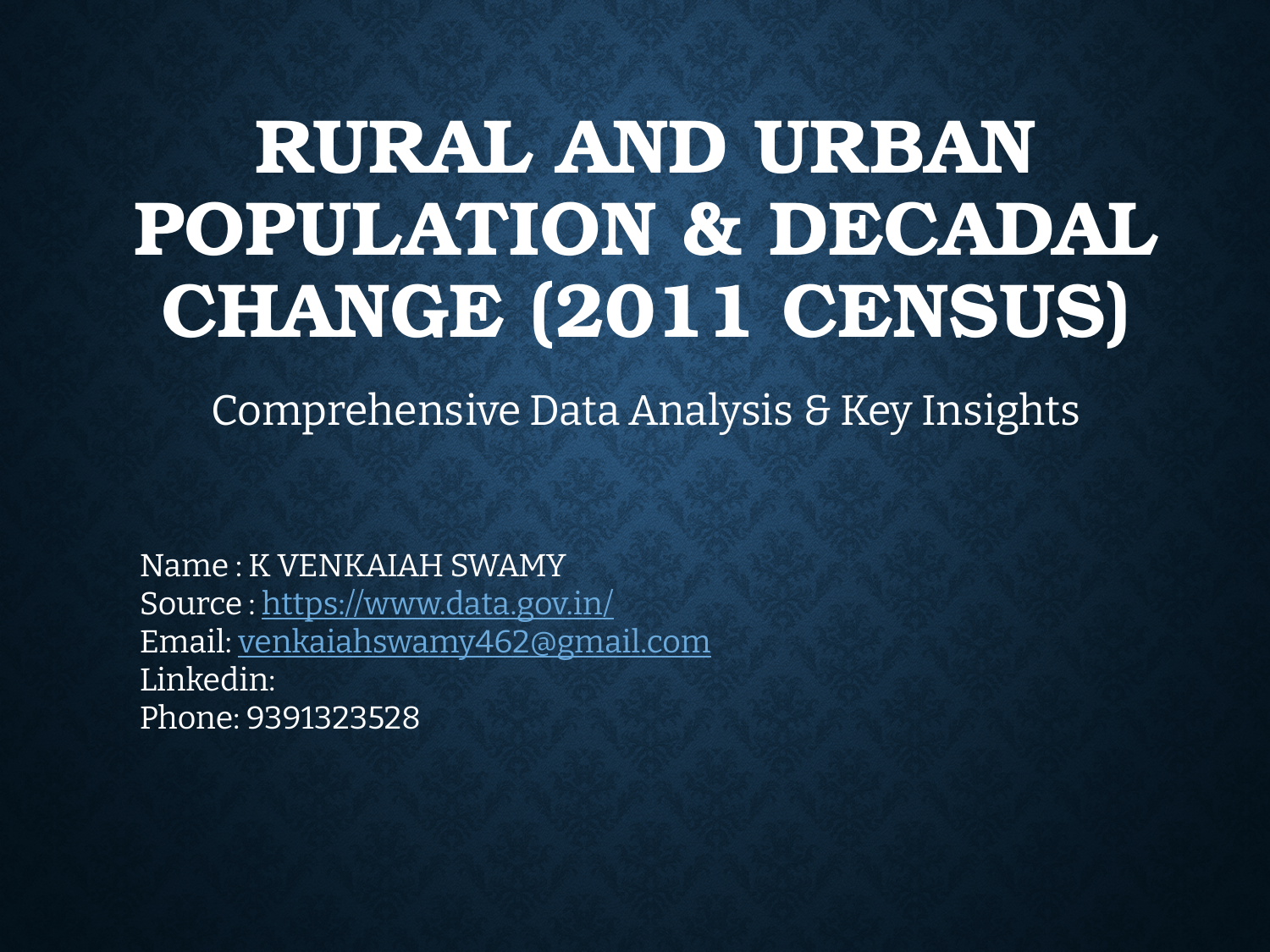

# Rural and Urban Population & Decadal Change (2011 Census)
Comprehensive Data Analysis & Key Insights
Name : K VENKAIAH SWAMY
Source : https://www.data.gov.in/
Email: venkaiahswamy462@gmail.com
Linkedin:
Phone: 9391323528